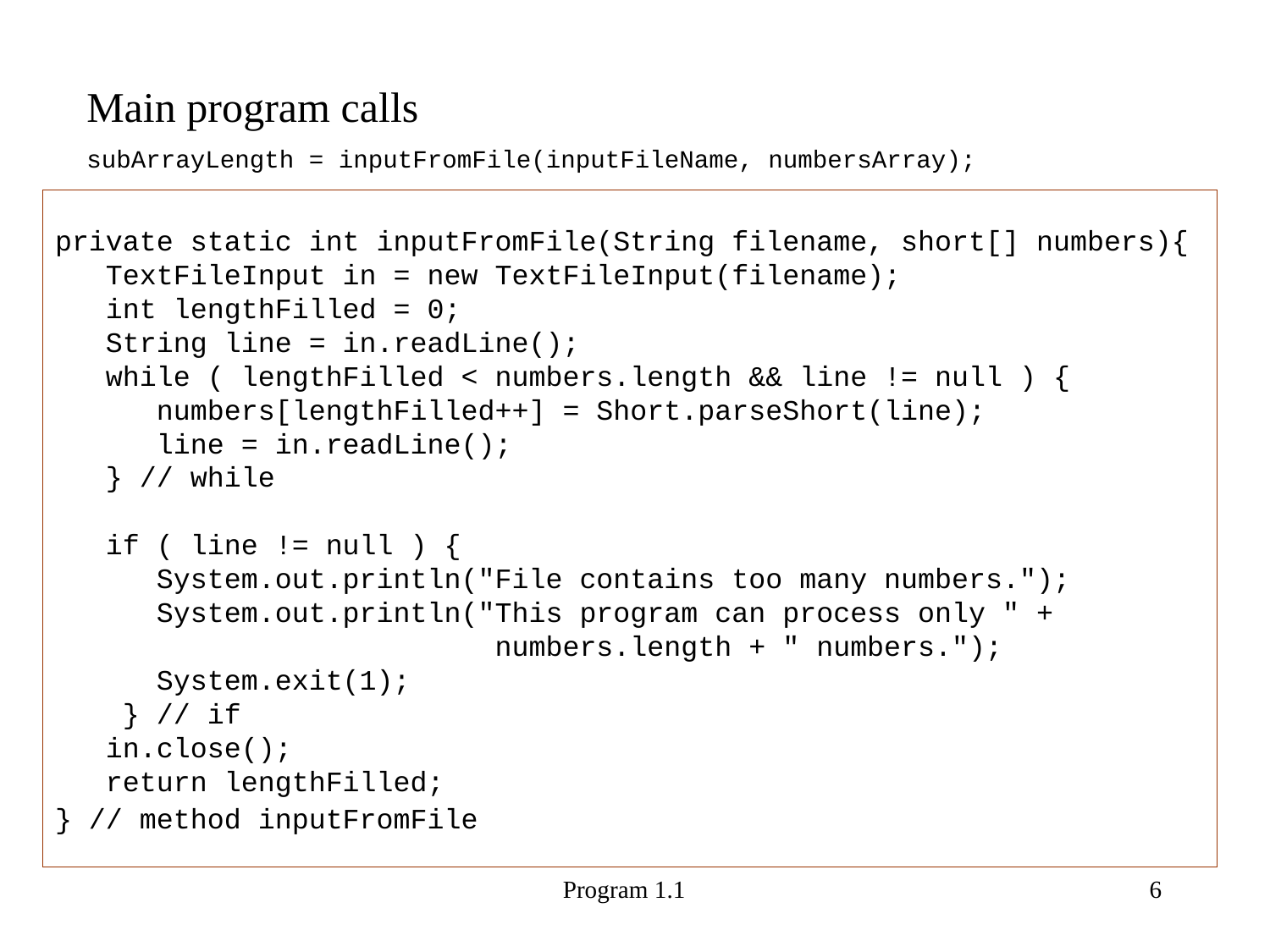

Main program calls
subArrayLength = inputFromFile(inputFileName, numbersArray);
private static int inputFromFile(String filename, short[] numbers){
   TextFileInput in = new TextFileInput(filename);
   int lengthFilled = 0;
   String line = in.readLine();
   while ( lengthFilled < numbers.length && line != null ) {
      numbers[lengthFilled++] = Short.parseShort(line);
      line = in.readLine();
   } // while
   if ( line != null ) {
      System.out.println("File contains too many numbers.");
      System.out.println("This program can process only " +
                          numbers.length + " numbers.");
      System.exit(1);
    } // if
   in.close();
   return lengthFilled;
} // method inputFromFile
Program 1.1
6